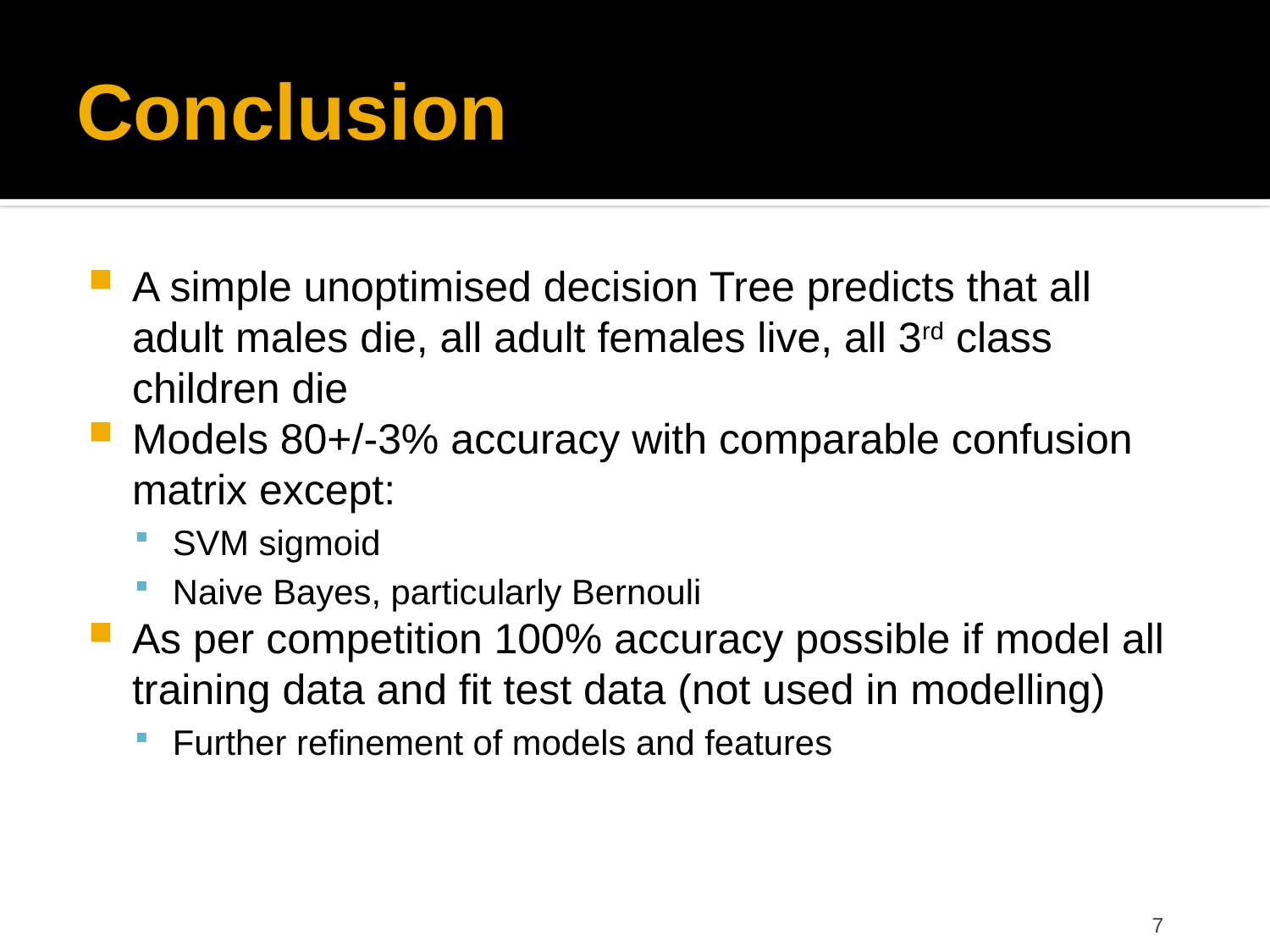

# Conclusion
A simple unoptimised decision Tree predicts that all adult males die, all adult females live, all 3rd class children die
Models 80+/-3% accuracy with comparable confusion matrix except:
SVM sigmoid
Naive Bayes, particularly Bernouli
As per competition 100% accuracy possible if model all training data and fit test data (not used in modelling)
Further refinement of models and features

7